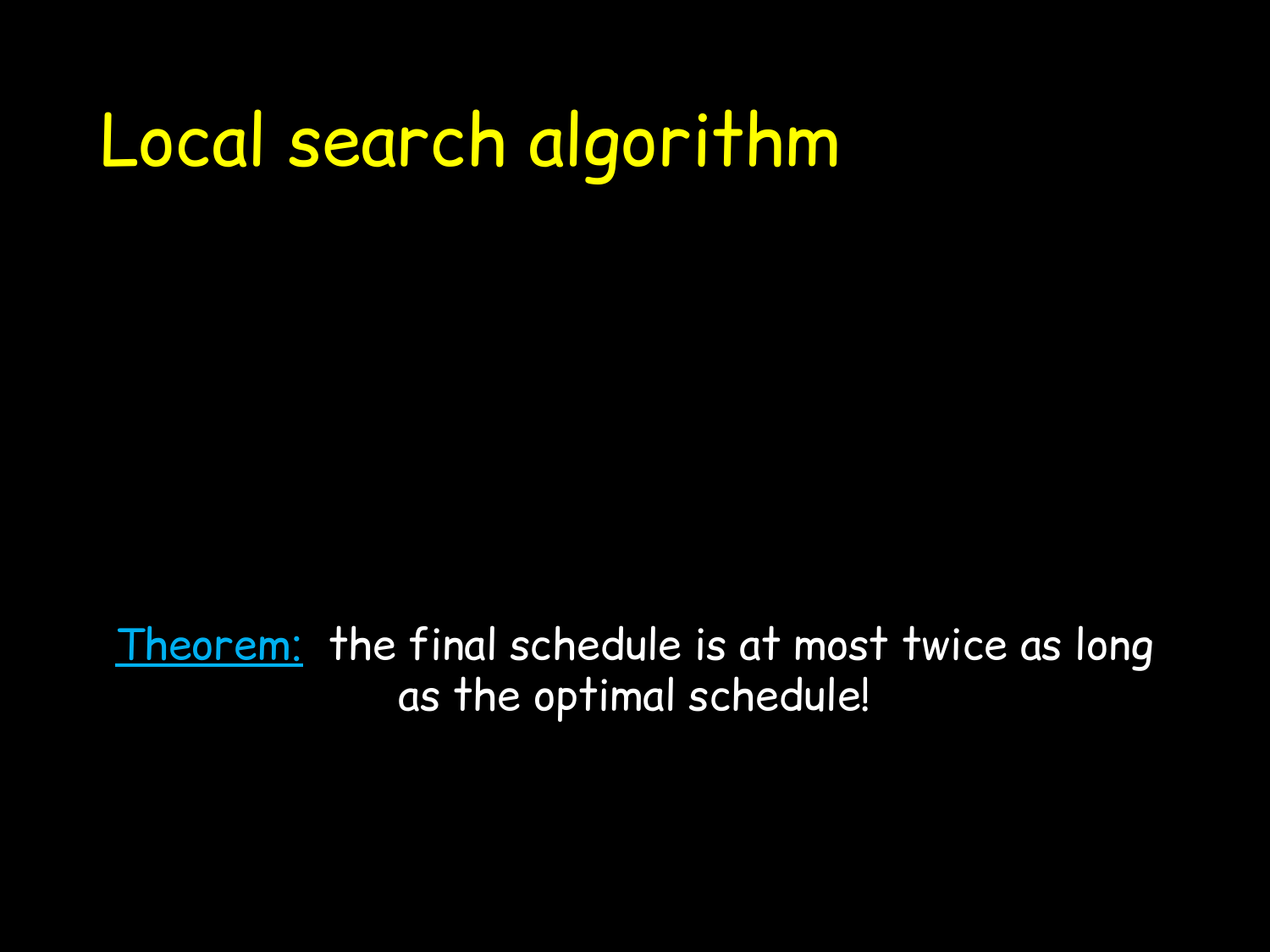

# Local search algorithm
Theorem:  the final schedule is at most twice as long as the optimal schedule!